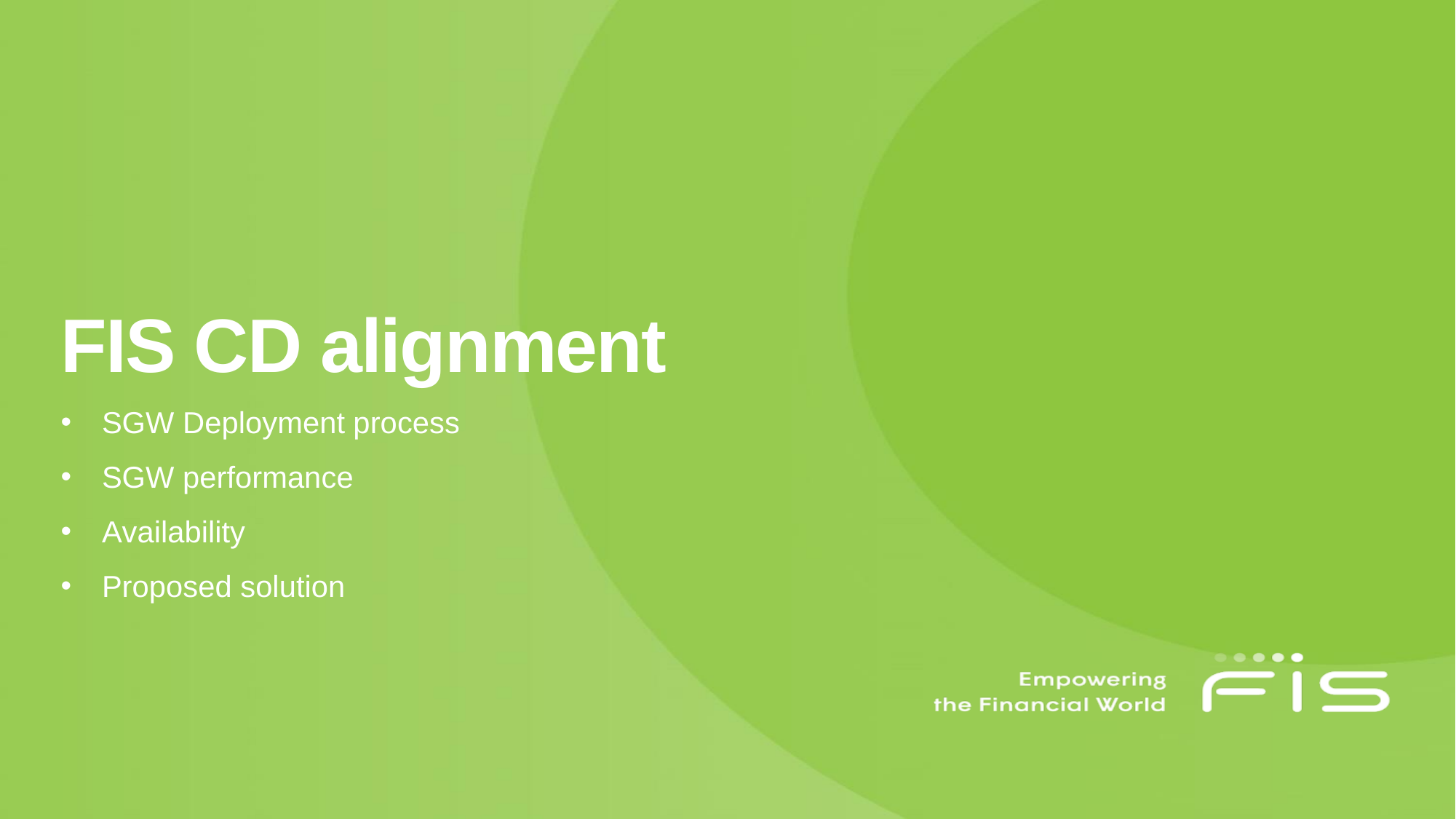

# FIS CD alignment
SGW Deployment process
SGW performance
Availability
Proposed solution